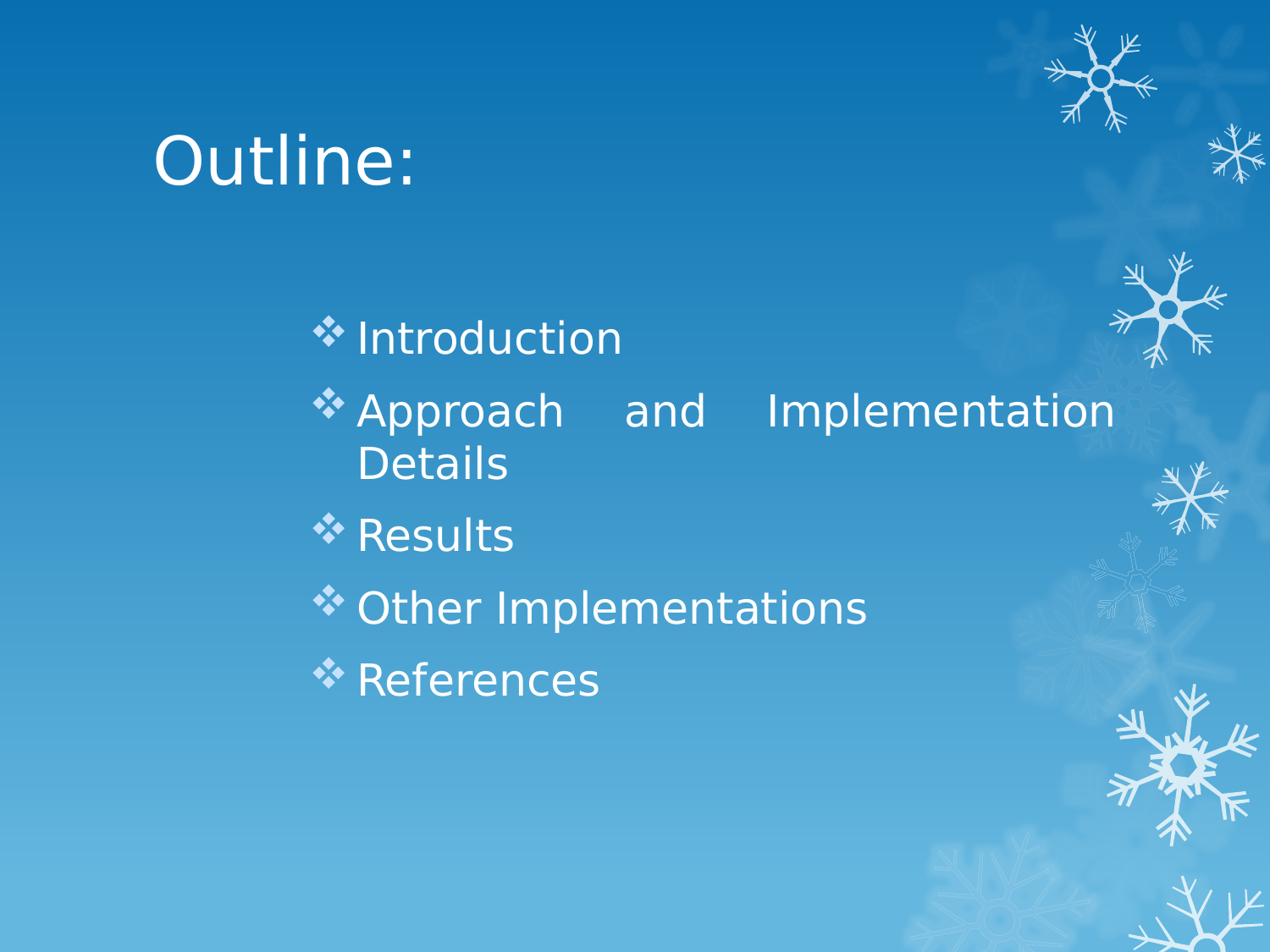

# Outline:
Introduction
Approach and Implementation Details
Results
Other Implementations
References